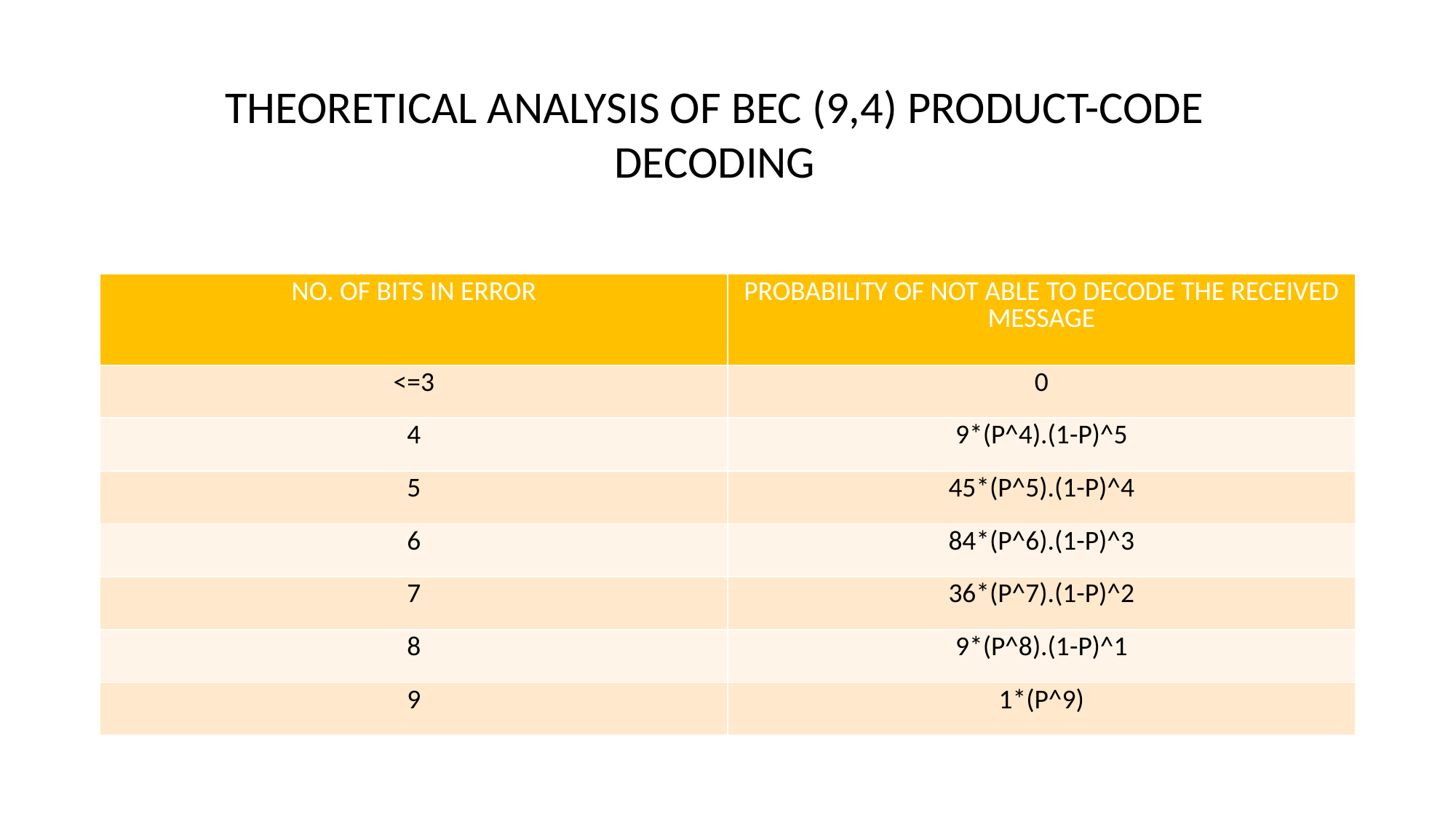

THEORETICAL ANALYSIS OF BEC (9,4) PRODUCT-CODE DECODING
| NO. OF BITS IN ERROR | PROBABILITY OF NOT ABLE TO DECODE THE RECEIVED MESSAGE |
| --- | --- |
| <=3 | 0 |
| 4 | 9\*(P^4).(1-P)^5 |
| 5 | 45\*(P^5).(1-P)^4 |
| 6 | 84\*(P^6).(1-P)^3 |
| 7 | 36\*(P^7).(1-P)^2 |
| 8 | 9\*(P^8).(1-P)^1 |
| 9 | 1\*(P^9) |